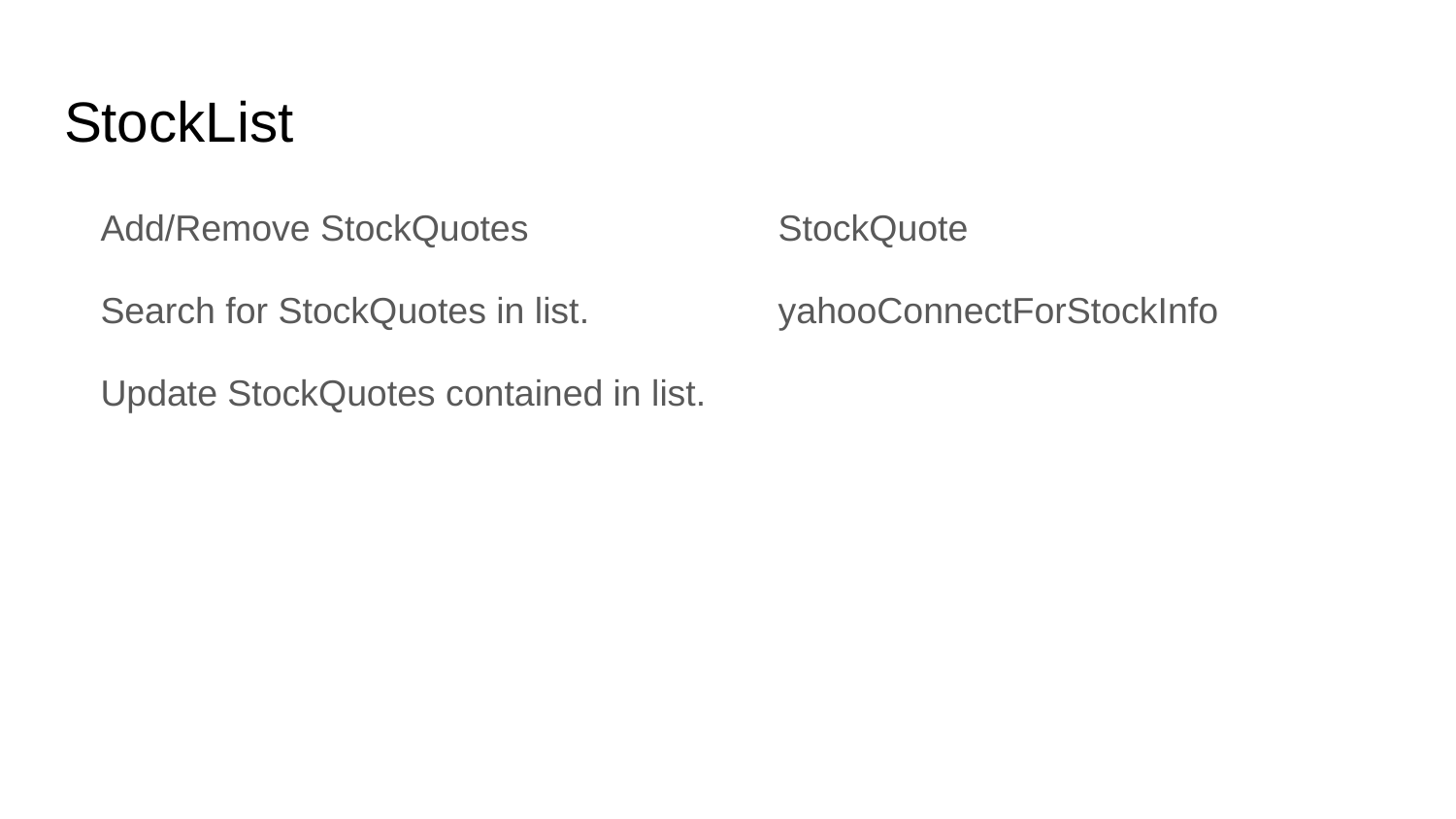

# StockList
Add/Remove StockQuotes
Search for StockQuotes in list.
Update StockQuotes contained in list.
StockQuote
yahooConnectForStockInfo